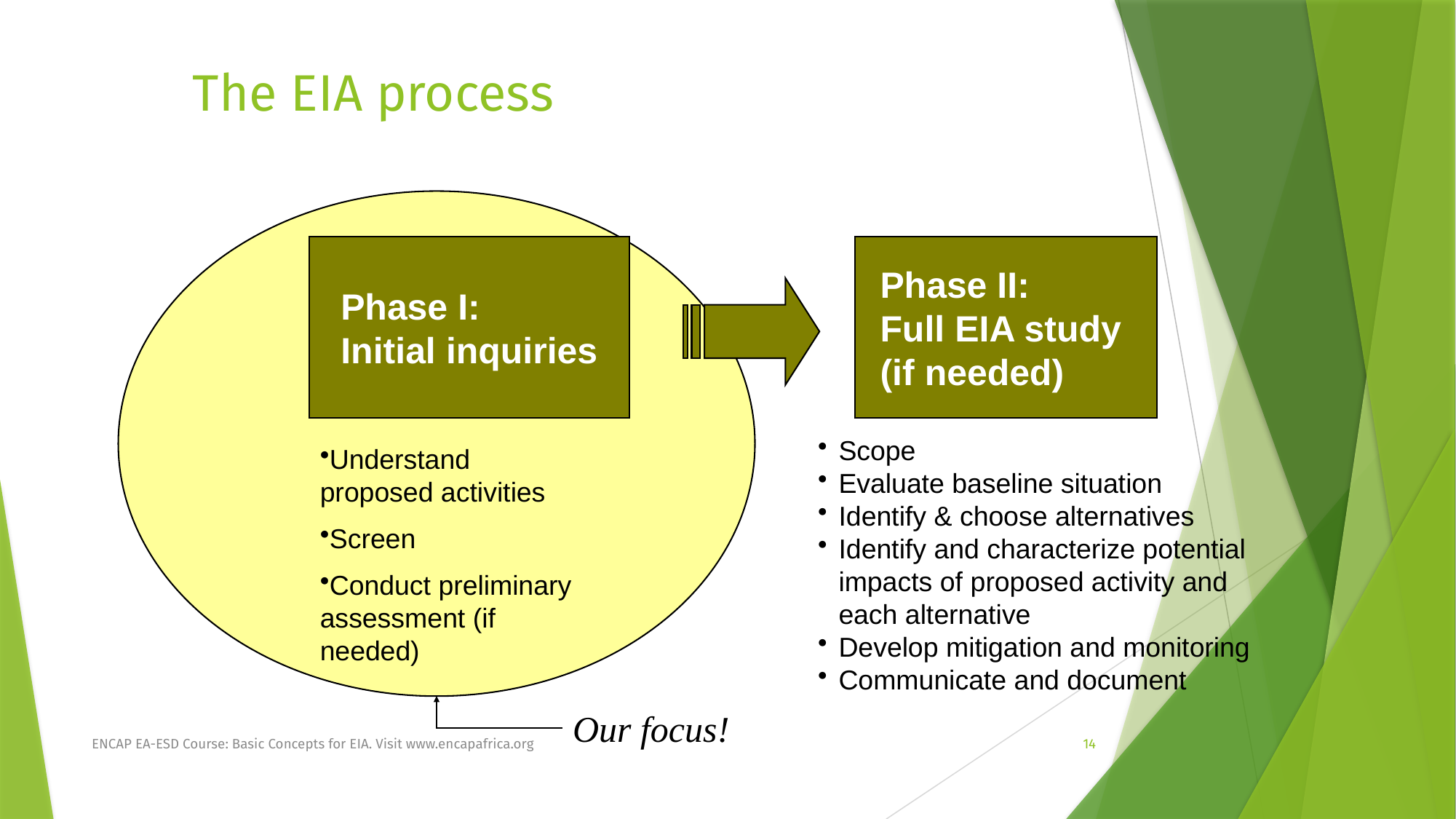

# The EIA process

Phase I:
Initial inquiries
Phase II:
Full EIA study
(if needed)

Scope
Evaluate baseline situation
Identify & choose alternatives
Identify and characterize potential impacts of proposed activity and each alternative
Develop mitigation and monitoring
Communicate and document
Understand proposed activities
Screen
Conduct preliminary assessment (if needed)
Our focus!
ENCAP EA-ESD Course: Basic Concepts for EIA. Visit www.encapafrica.org
14